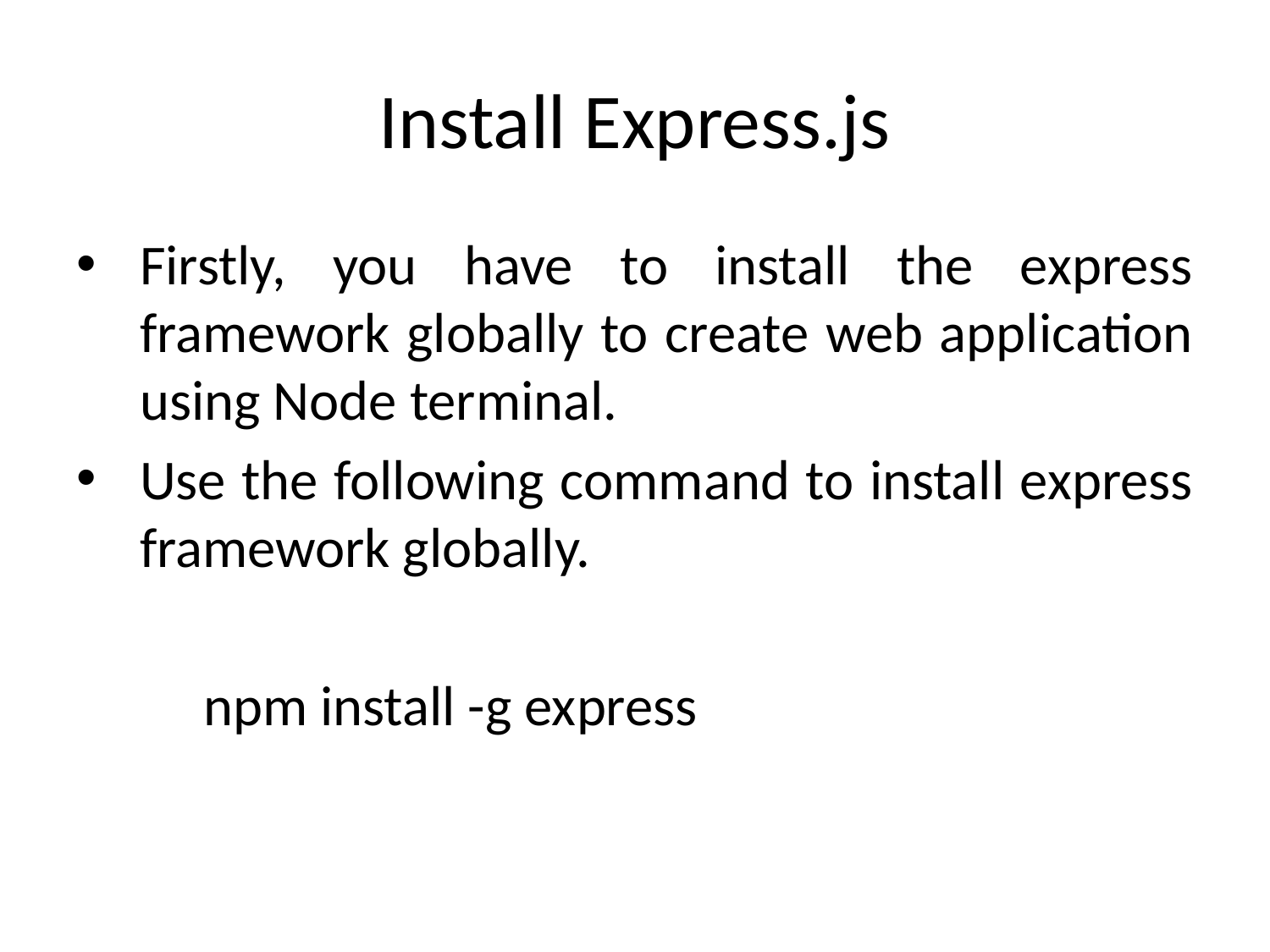

# Install Express.js
Firstly, you have to install the express framework globally to create web application using Node terminal.
Use the following command to install express framework globally.

	npm install -g express